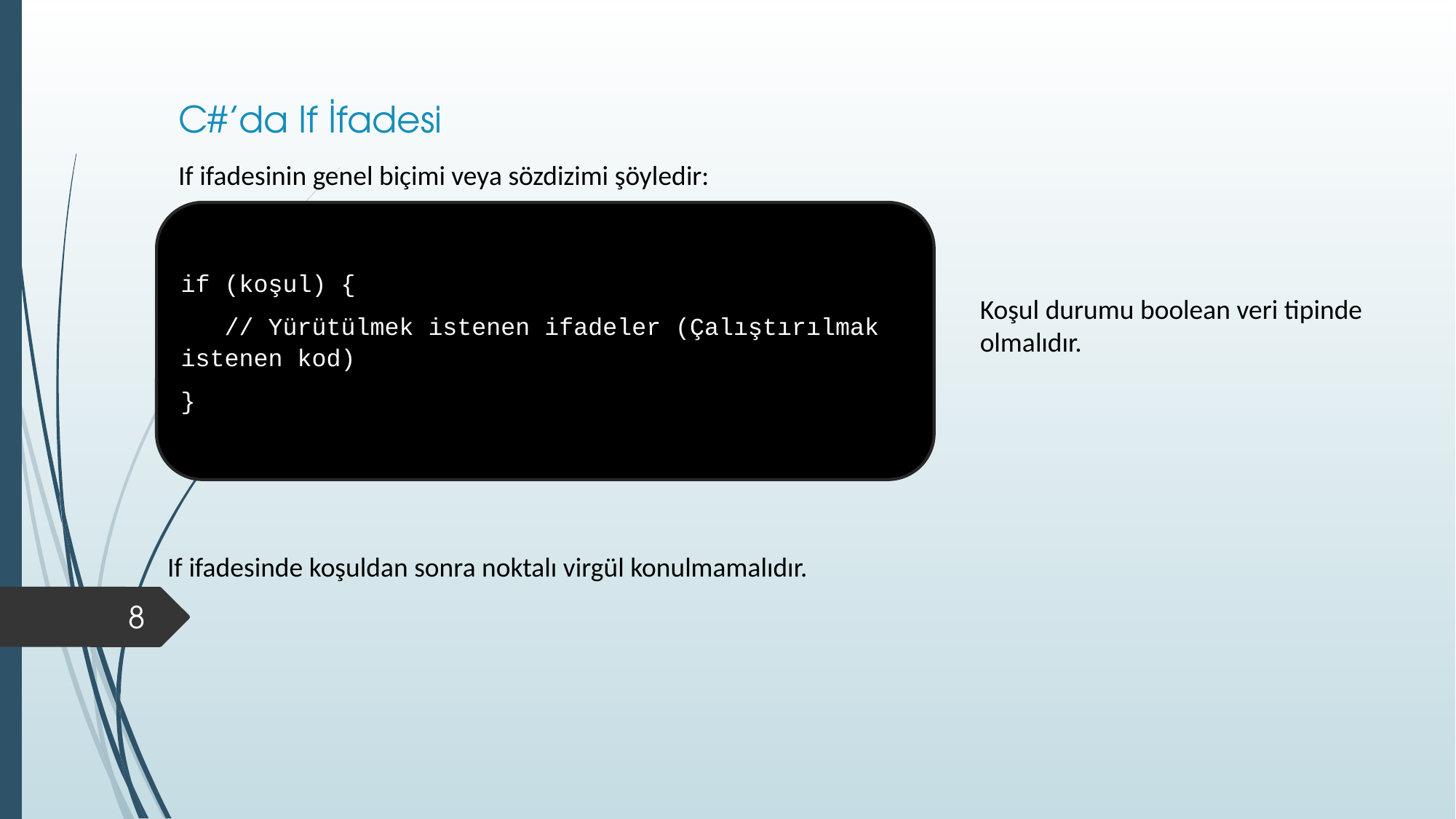

# C#’da If İfadesi
If ifadesinin genel biçimi veya sözdizimi şöyledir:

if (koşul) {
   // Yürütülmek istenen ifadeler (Çalıştırılmak istenen kod)
}

Koşul durumu boolean veri tipinde olmalıdır.
If ifadesinde koşuldan sonra noktalı virgül konulmamalıdır.
8